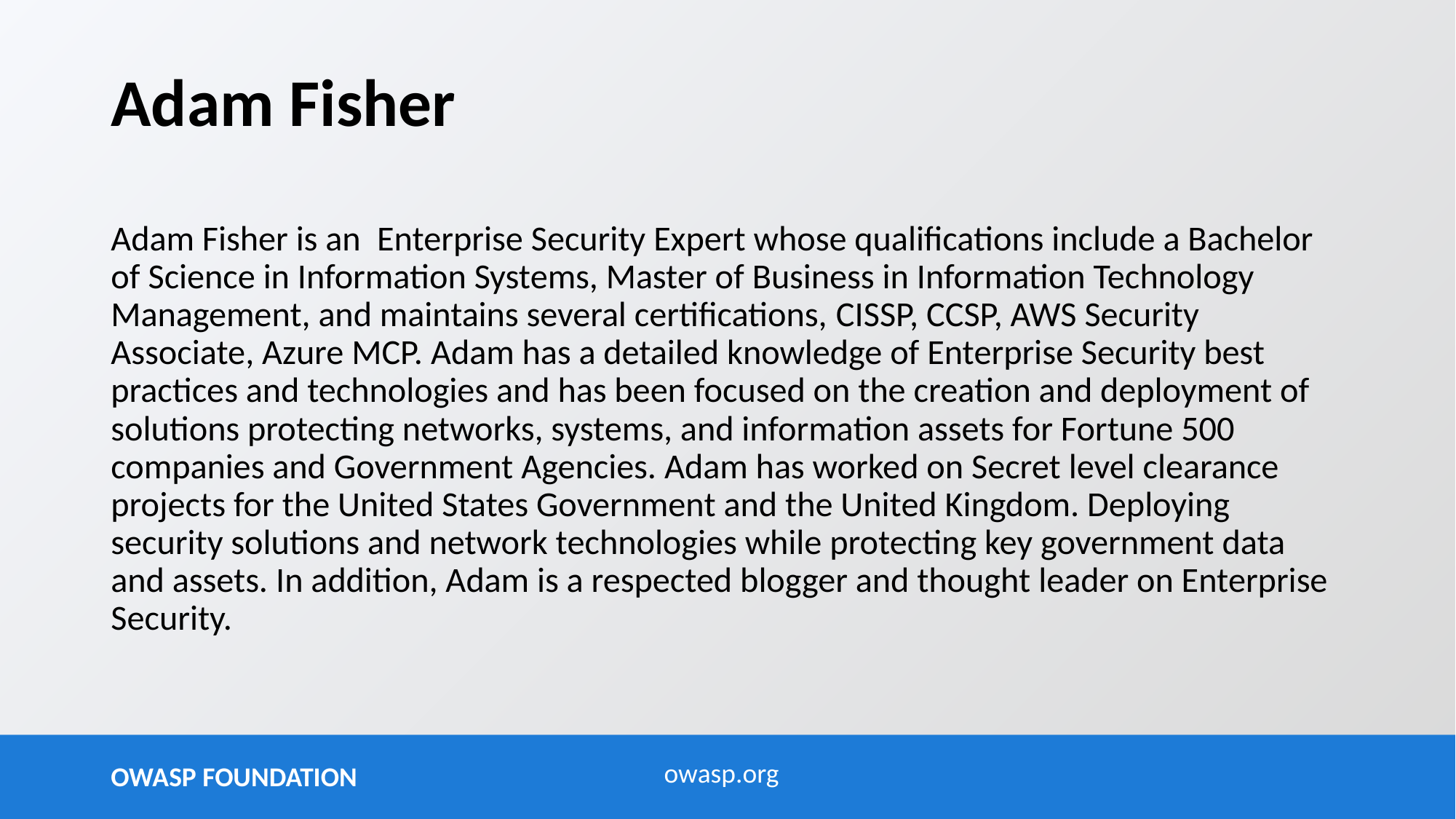

# Adam Fisher
Adam Fisher is an  Enterprise Security Expert whose qualifications include a Bachelor of Science in Information Systems, Master of Business in Information Technology Management, and maintains several certifications, CISSP, CCSP, AWS Security Associate, Azure MCP. Adam has a detailed knowledge of Enterprise Security best practices and technologies and has been focused on the creation and deployment of solutions protecting networks, systems, and information assets for Fortune 500 companies and Government Agencies. Adam has worked on Secret level clearance projects for the United States Government and the United Kingdom. Deploying security solutions and network technologies while protecting key government data and assets. In addition, Adam is a respected blogger and thought leader on Enterprise Security.